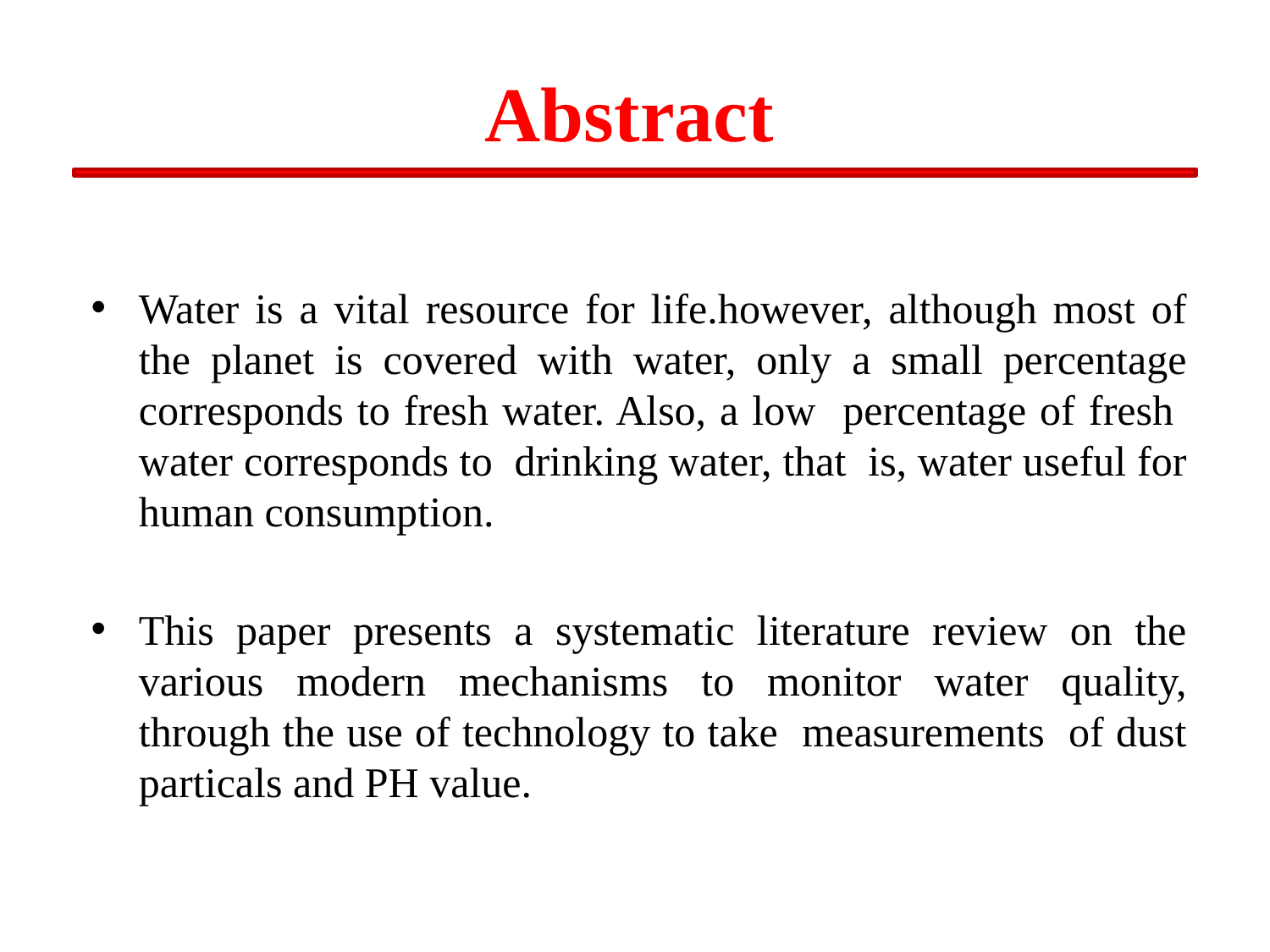

# Abstract

Water is a vital resource for life.however, although most of the planet is covered with water, only a small percentage corresponds to fresh water. Also, a low  percentage of fresh  water corresponds to  drinking water, that  is, water useful for human consumption.

This paper presents a systematic literature review on the various modern mechanisms to monitor water quality, through the use of technology to take  measurements  of dust particals and PH value.